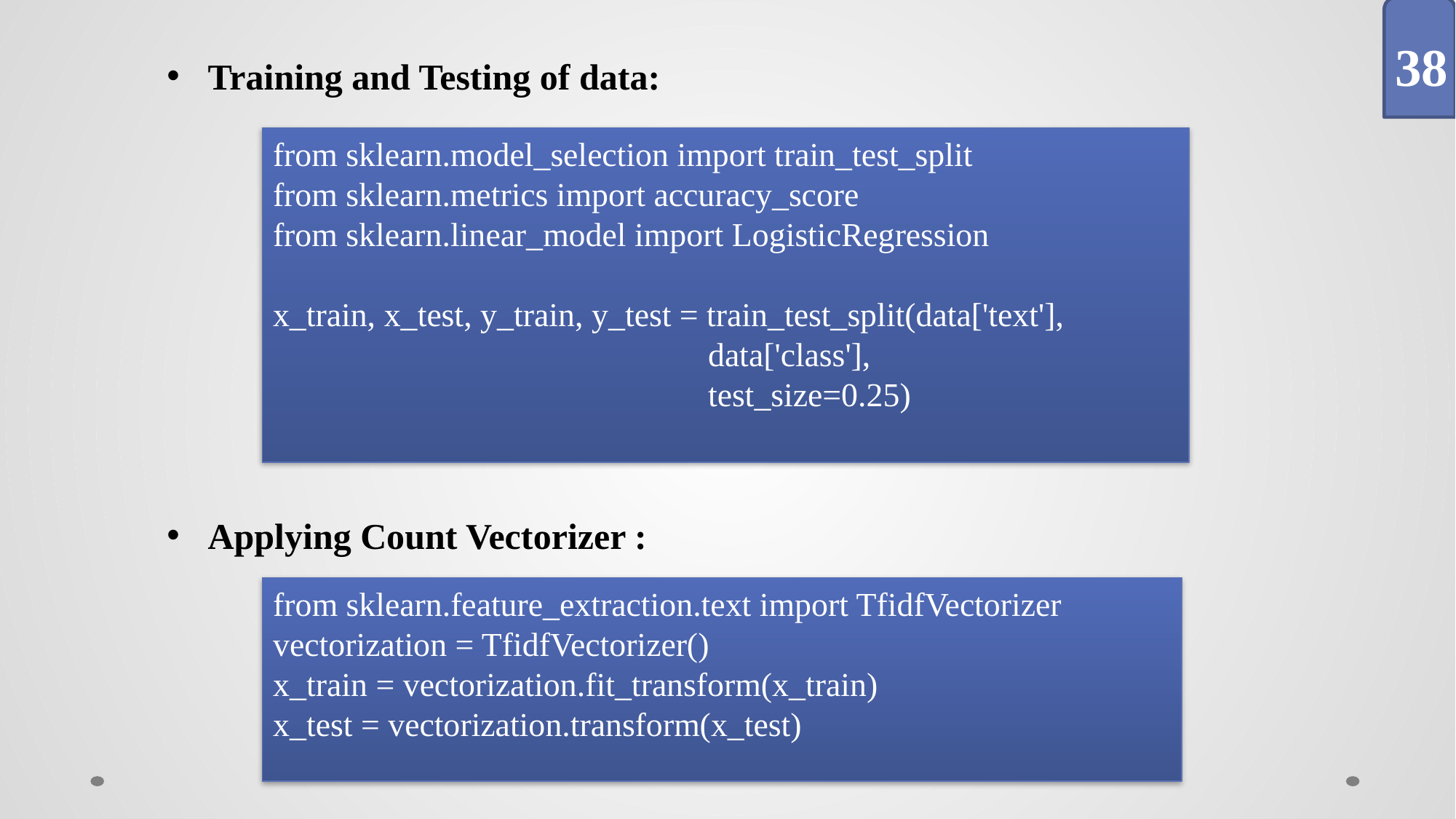

38
Training and Testing of data:
from sklearn.model_selection import train_test_split
from sklearn.metrics import accuracy_score
from sklearn.linear_model import LogisticRegression

x_train, x_test, y_train, y_test = train_test_split(data['text'],
                                                    data['class'],
                                                    test_size=0.25)

Applying Count Vectorizer :
from sklearn.feature_extraction.text import TfidfVectorizer
vectorization = TfidfVectorizer()
x_train = vectorization.fit_transform(x_train)
x_test = vectorization.transform(x_test)